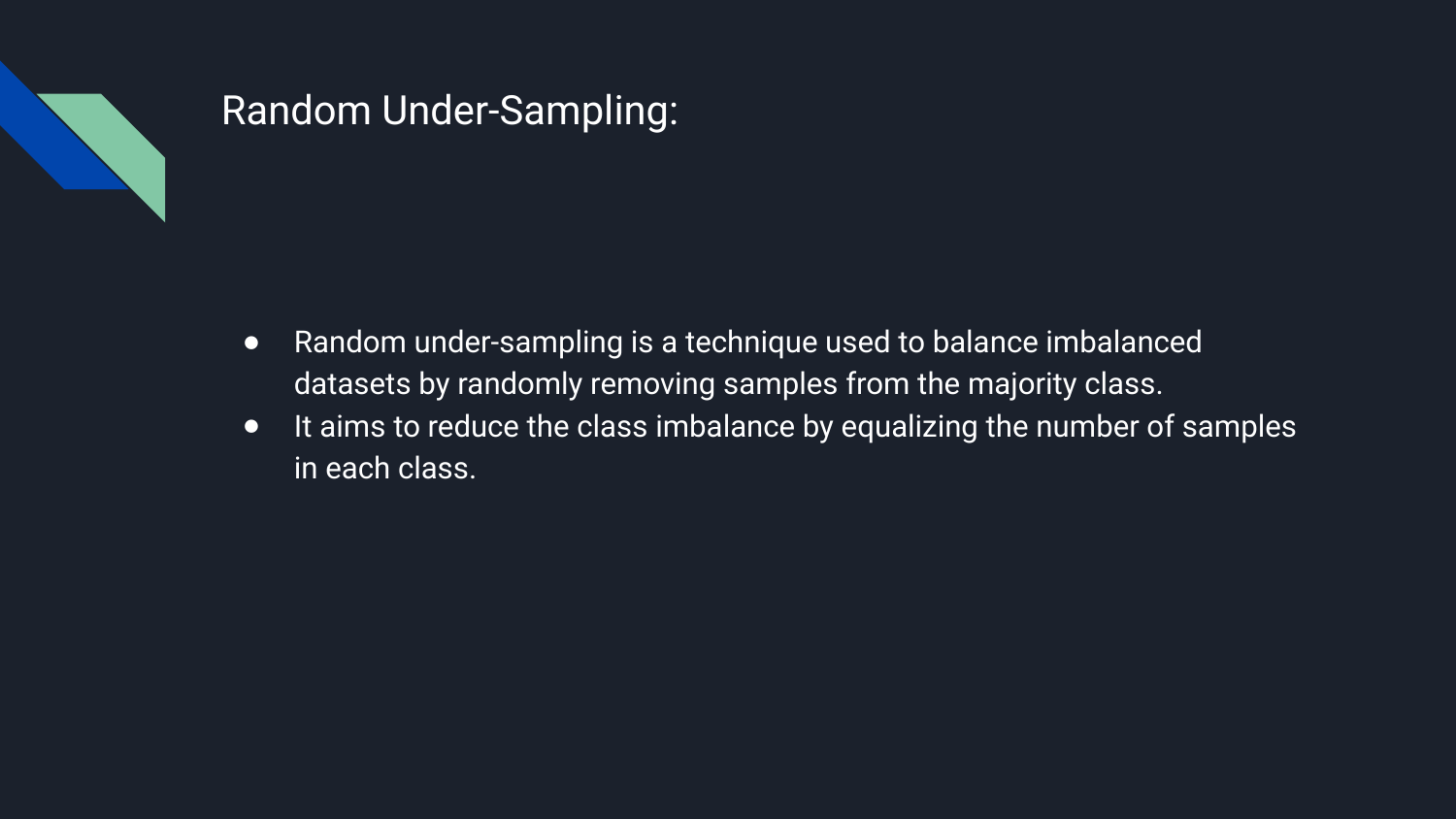

# Random Under-Sampling:

Random under-sampling is a technique used to balance imbalanced datasets by randomly removing samples from the majority class.
It aims to reduce the class imbalance by equalizing the number of samples in each class.